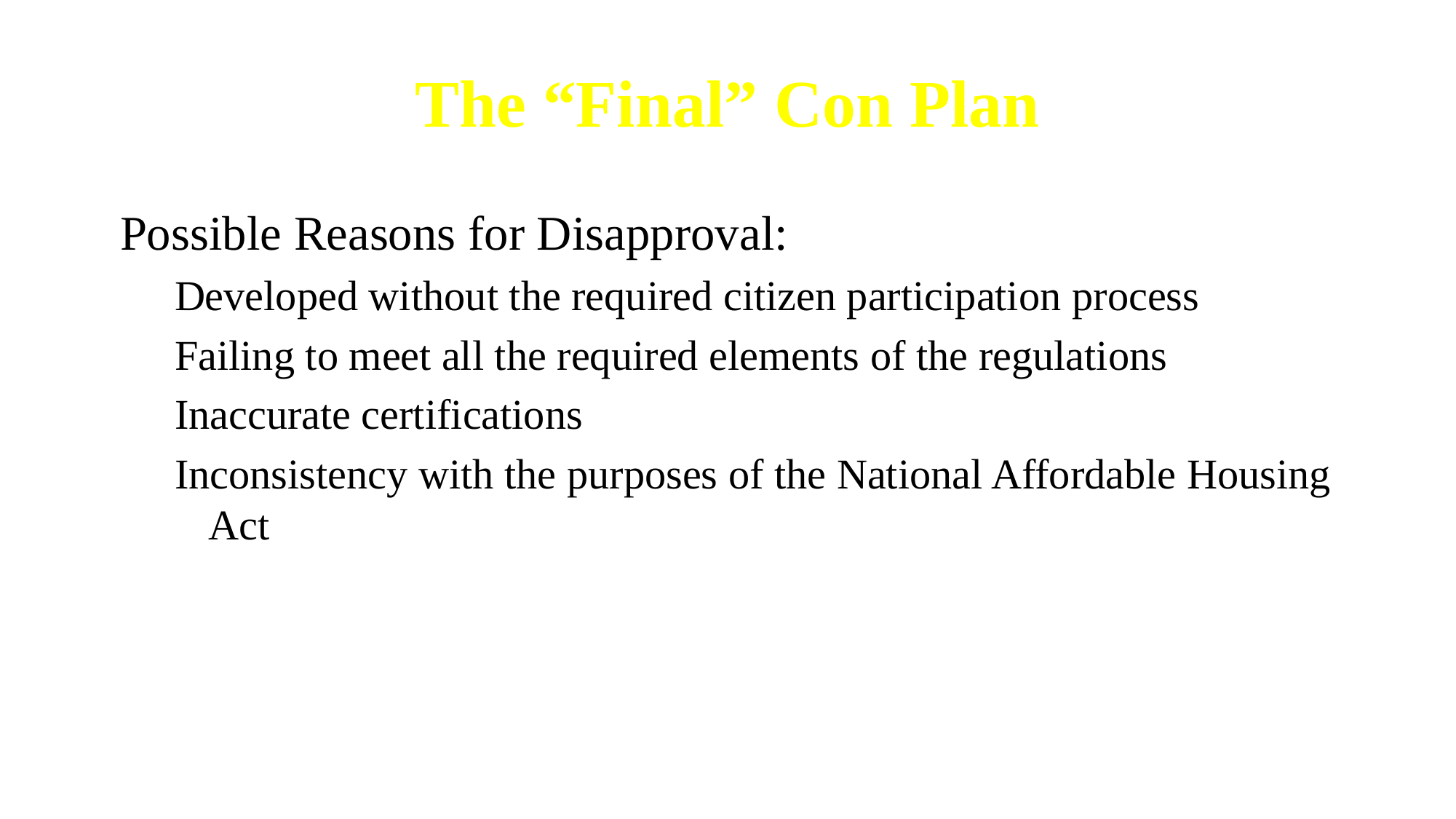

The “Final” Con Plan
Possible Reasons for Disapproval:
Developed without the required citizen participation process
Failing to meet all the required elements of the regulations
Inaccurate certifications
Inconsistency with the purposes of the National Affordable Housing Act